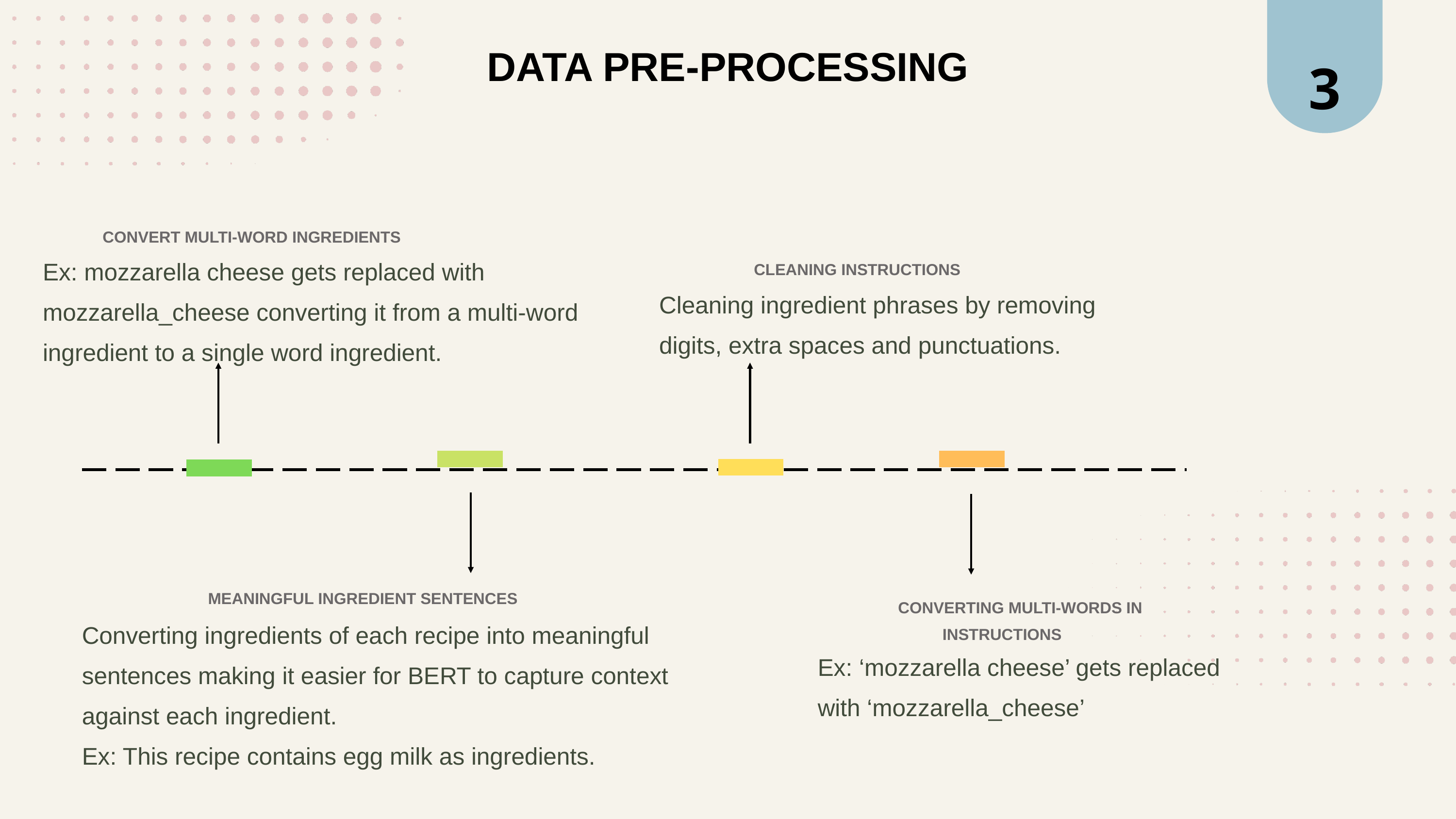

3
DATA PRE-PROCESSING
CONVERT MULTI-WORD INGREDIENTS
Ex: mozzarella cheese gets replaced with mozzarella_cheese converting it from a multi-word ingredient to a single word ingredient.
CLEANING INSTRUCTIONS
Cleaning ingredient phrases by removing digits, extra spaces and punctuations.

MEANINGFUL INGREDIENT SENTENCES
Converting ingredients of each recipe into meaningful sentences making it easier for BERT to capture context against each ingredient.
Ex: This recipe contains egg milk as ingredients.
CONVERTING MULTI-WORDS IN INSTRUCTIONS
Ex: ‘mozzarella cheese’ gets replaced with ‘mozzarella_cheese’